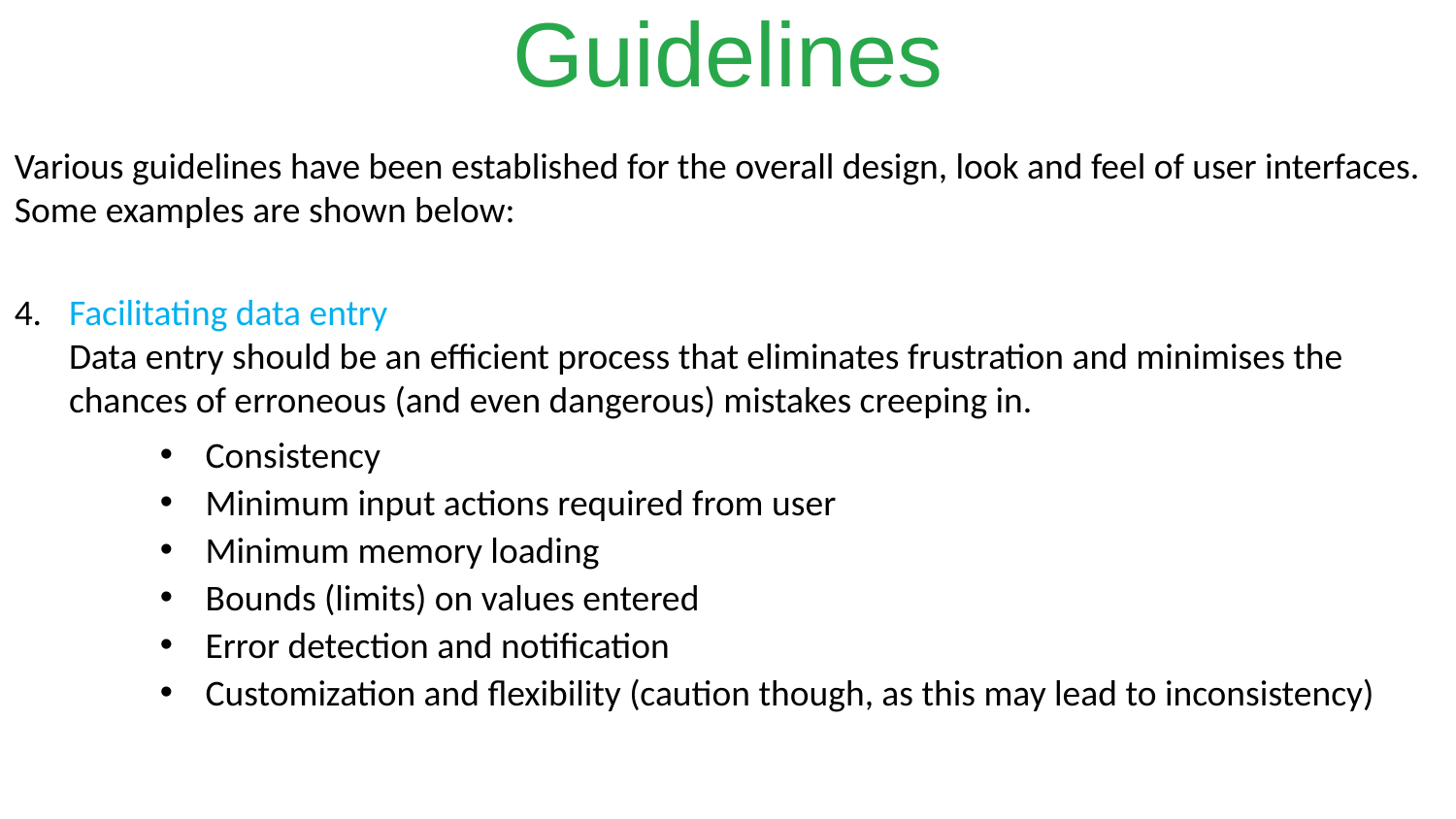

# Guidelines
Various guidelines have been established for the overall design, look and feel of user interfaces. Some examples are shown below:
Facilitating data entry
Data entry should be an efficient process that eliminates frustration and minimises the chances of erroneous (and even dangerous) mistakes creeping in.
Consistency
Minimum input actions required from user
Minimum memory loading
Bounds (limits) on values entered
Error detection and notification
Customization and flexibility (caution though, as this may lead to inconsistency)